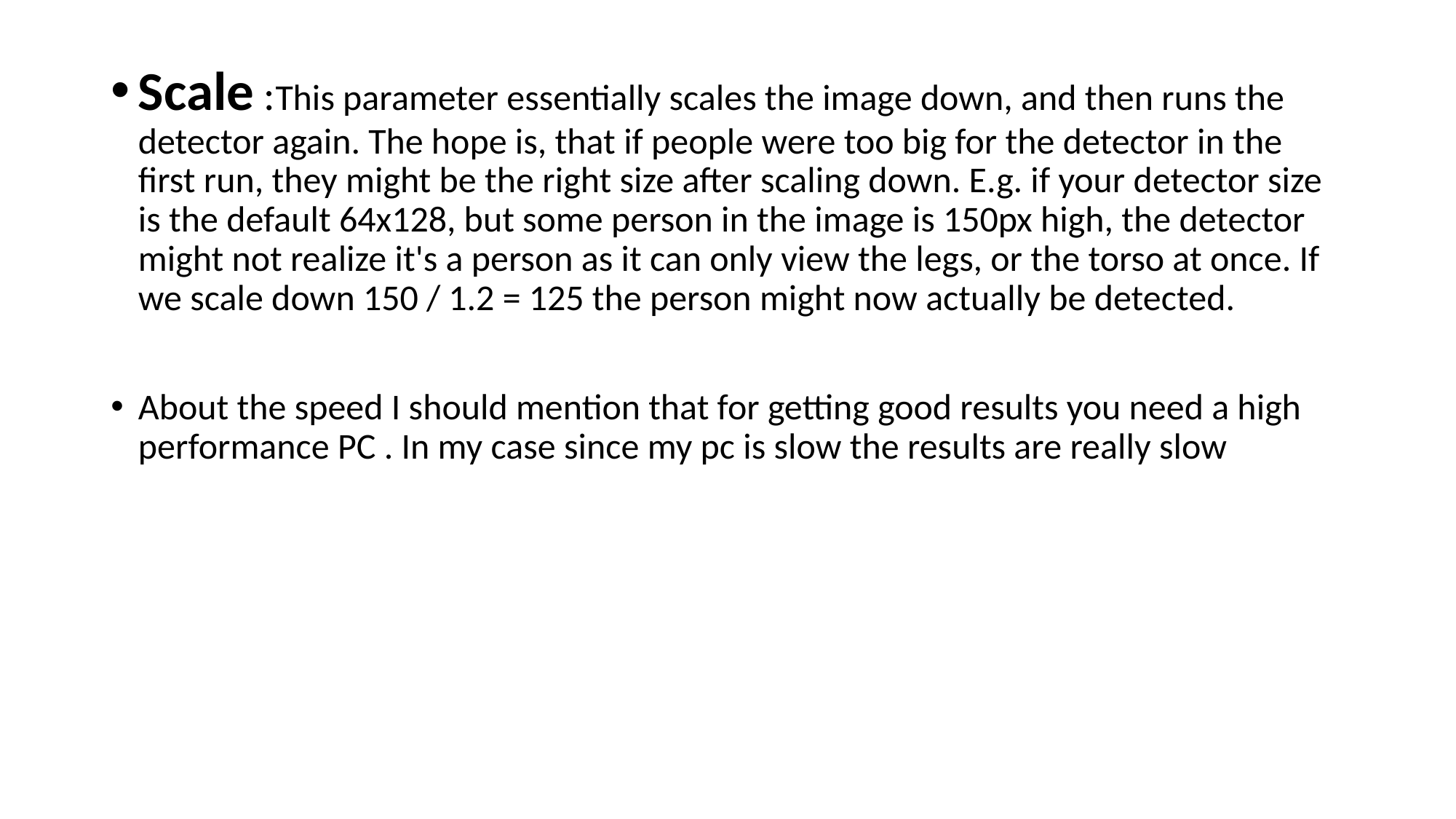

Scale :This parameter essentially scales the image down, and then runs the detector again. The hope is, that if people were too big for the detector in the first run, they might be the right size after scaling down. E.g. if your detector size is the default 64x128, but some person in the image is 150px high, the detector might not realize it's a person as it can only view the legs, or the torso at once. If we scale down 150 / 1.2 = 125 the person might now actually be detected.

About the speed I should mention that for getting good results you need a high performance PC . In my case since my pc is slow the results are really slow